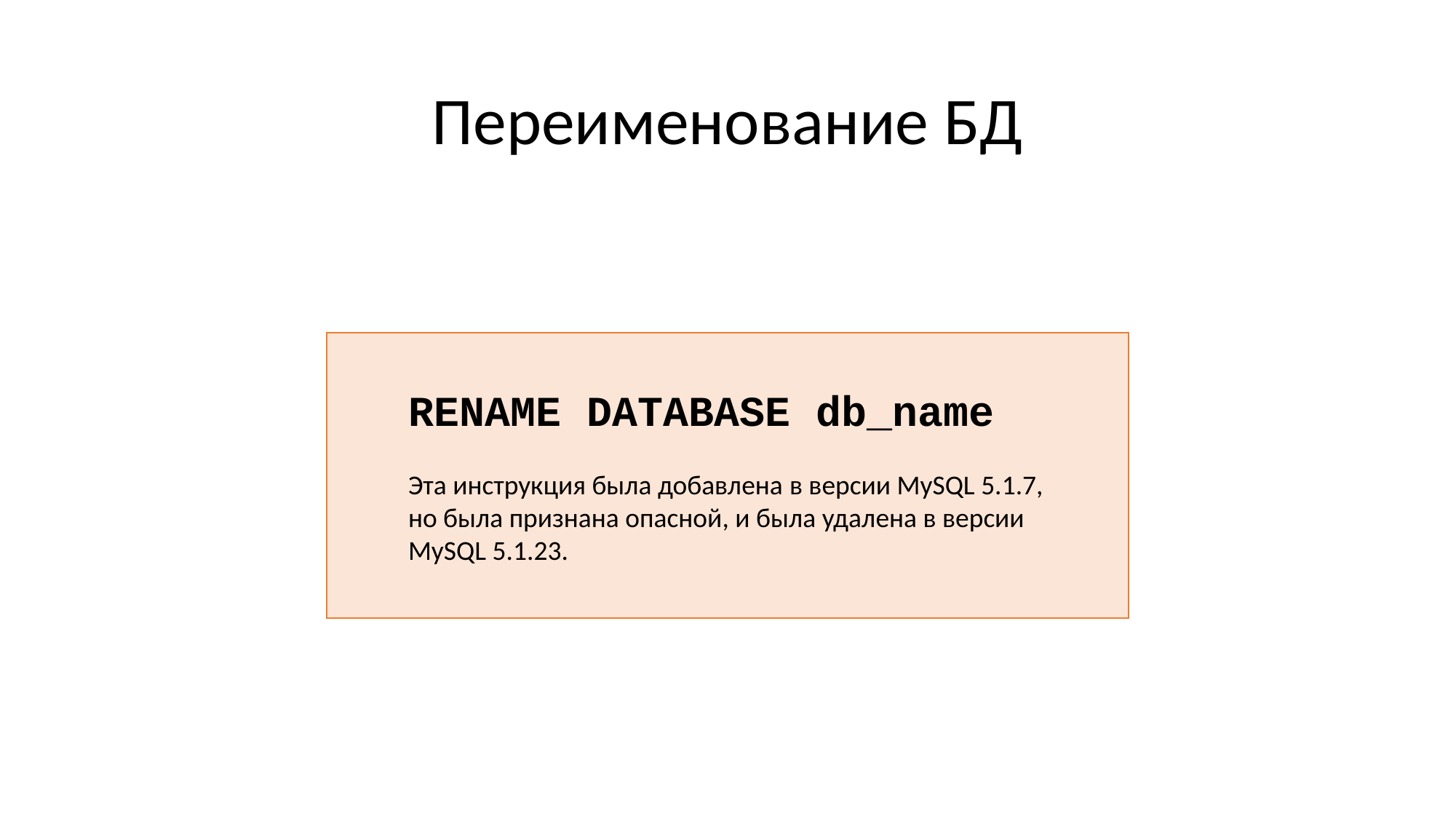

# Переименование БД

RENAME DATABASE db_name

Эта инструкция была добавлена ​​в версии MySQL 5.1.7, но была признана опасной, и была удалена в версии
MySQL 5.1.23.